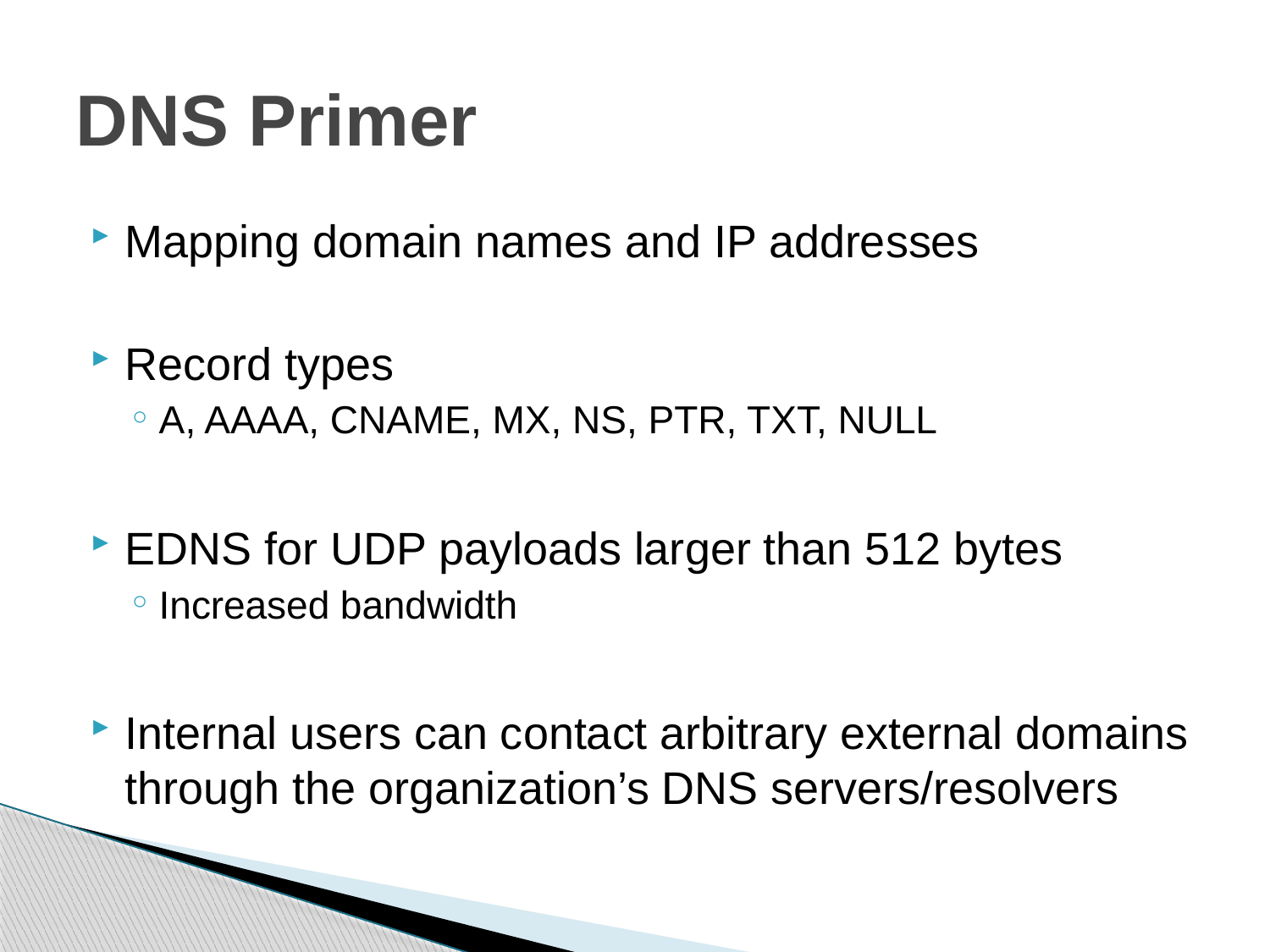

# DNS Primer
Mapping domain names and IP addresses

Record types
A, AAAA, CNAME, MX, NS, PTR, TXT, NULL

EDNS for UDP payloads larger than 512 bytes
Increased bandwidth

Internal users can contact arbitrary external domains through the organization’s DNS servers/resolvers